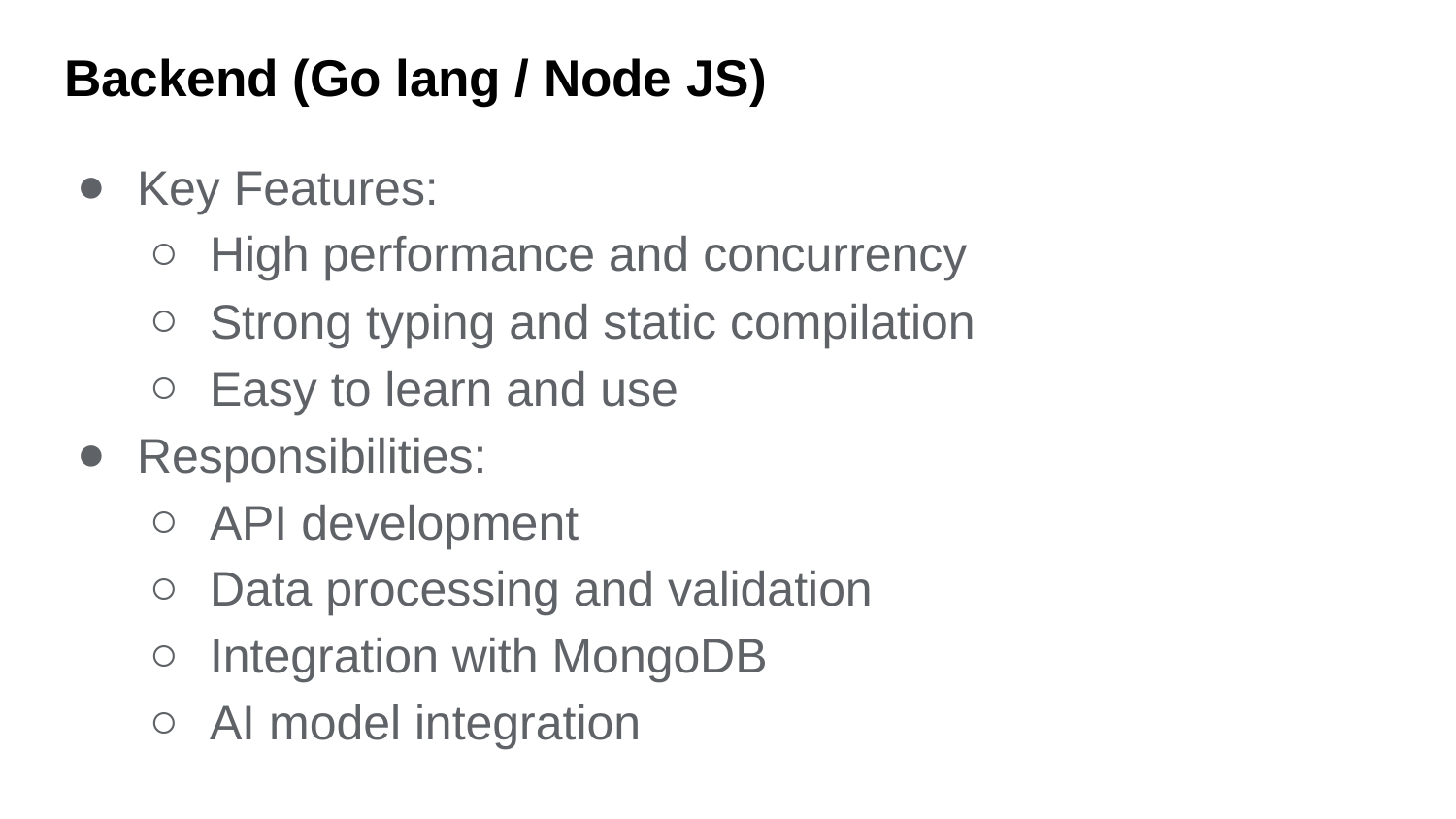

# Backend (Go lang / Node JS)
Key Features:
High performance and concurrency
Strong typing and static compilation
Easy to learn and use
Responsibilities:
API development
Data processing and validation
Integration with MongoDB
AI model integration